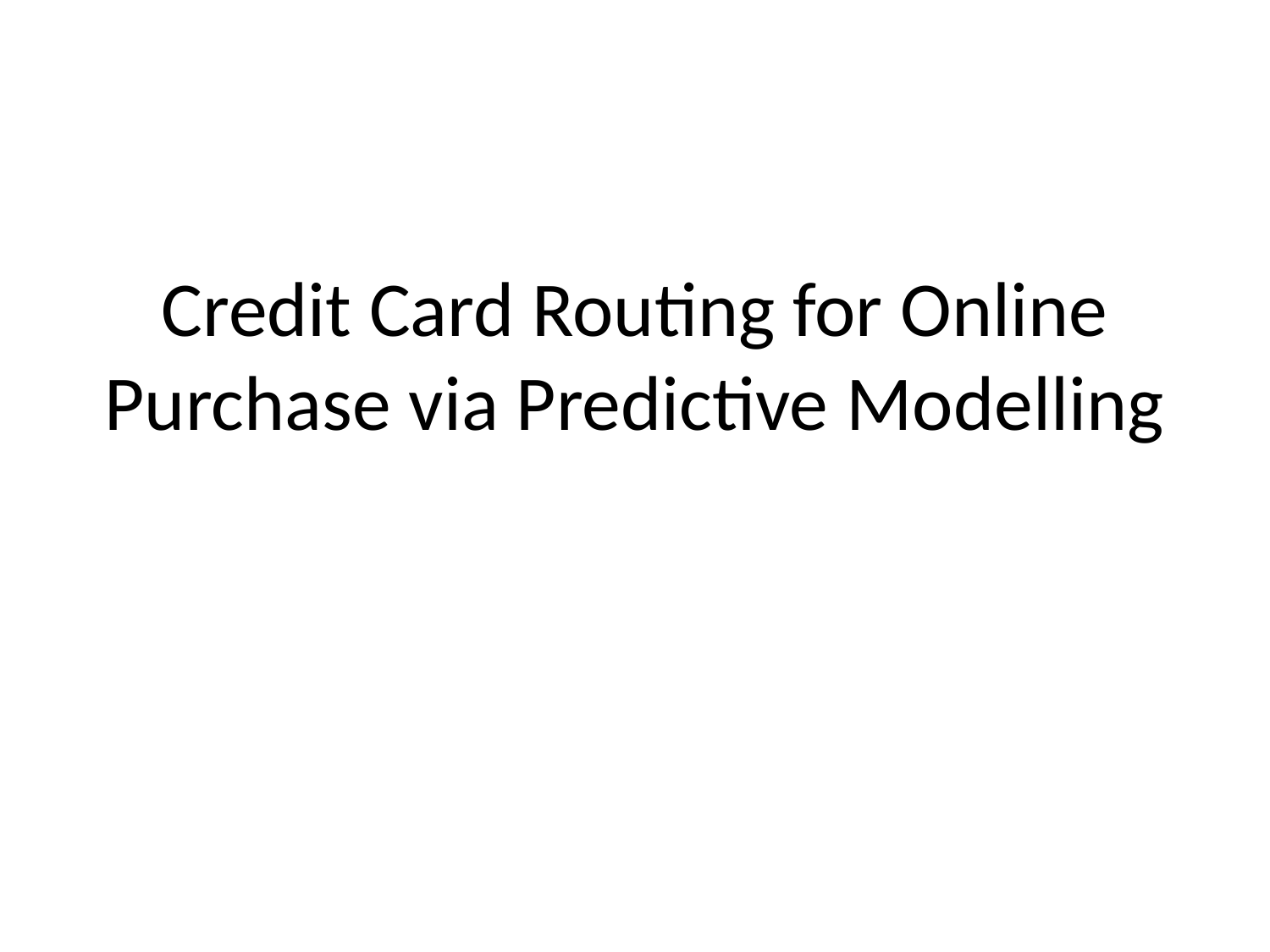

# Credit Card Routing for Online Purchase via Predictive Modelling